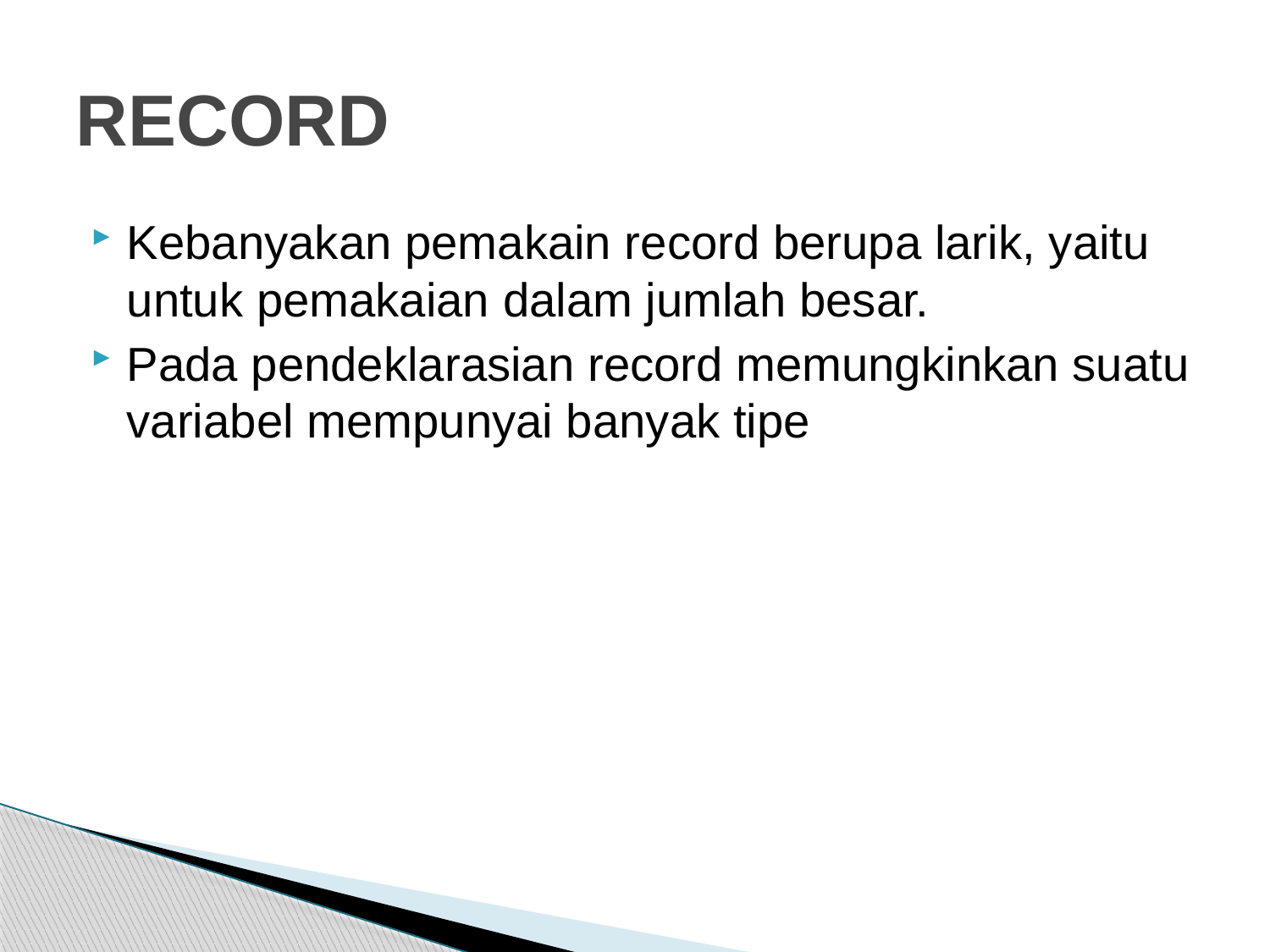

# RECORD
Kebanyakan pemakain record berupa larik, yaitu untuk pemakaian dalam jumlah besar.
Pada pendeklarasian record memungkinkan suatu variabel mempunyai banyak tipe